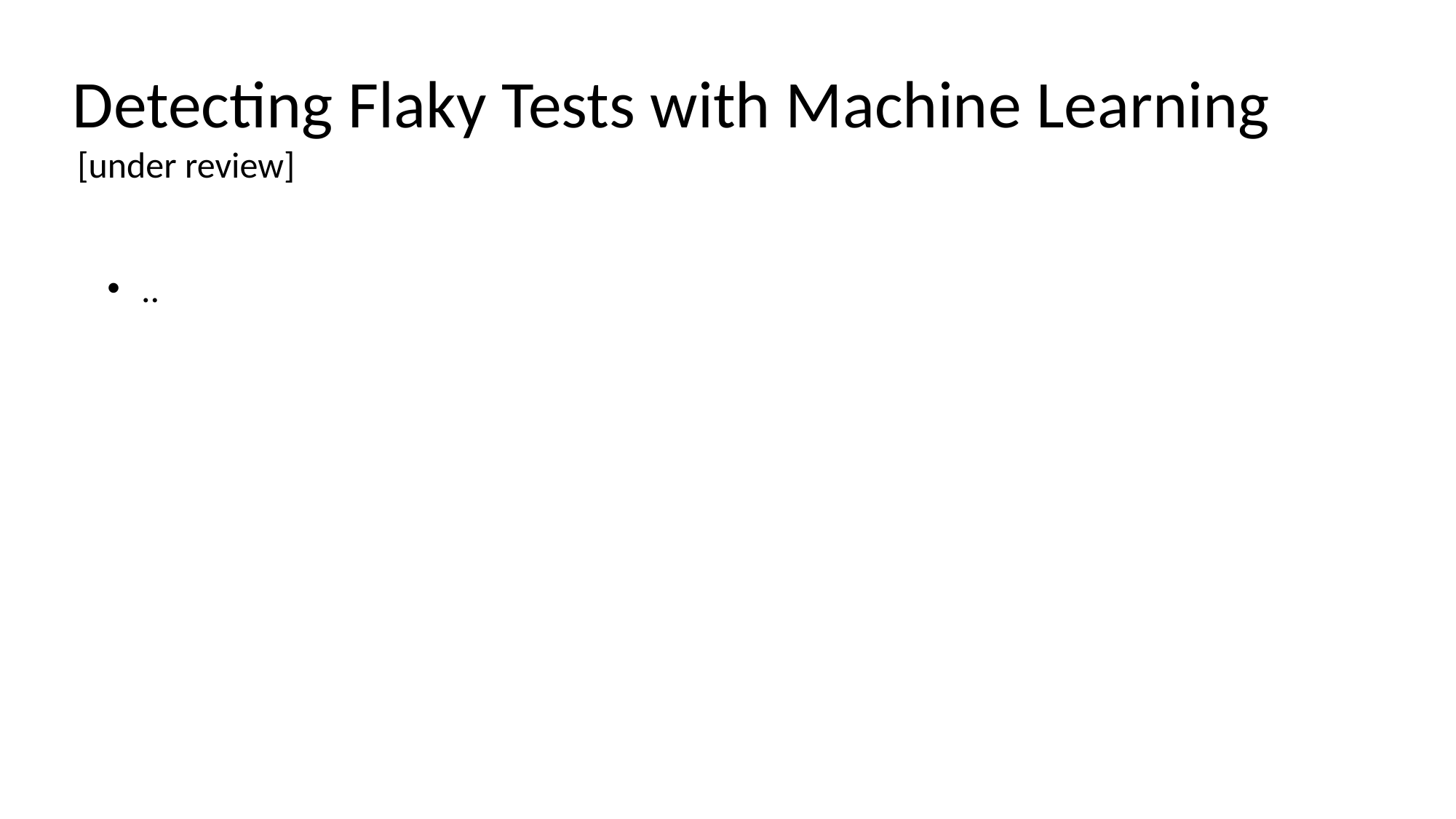

# Detecting Flaky Tests with Machine Learning
[under review]

..